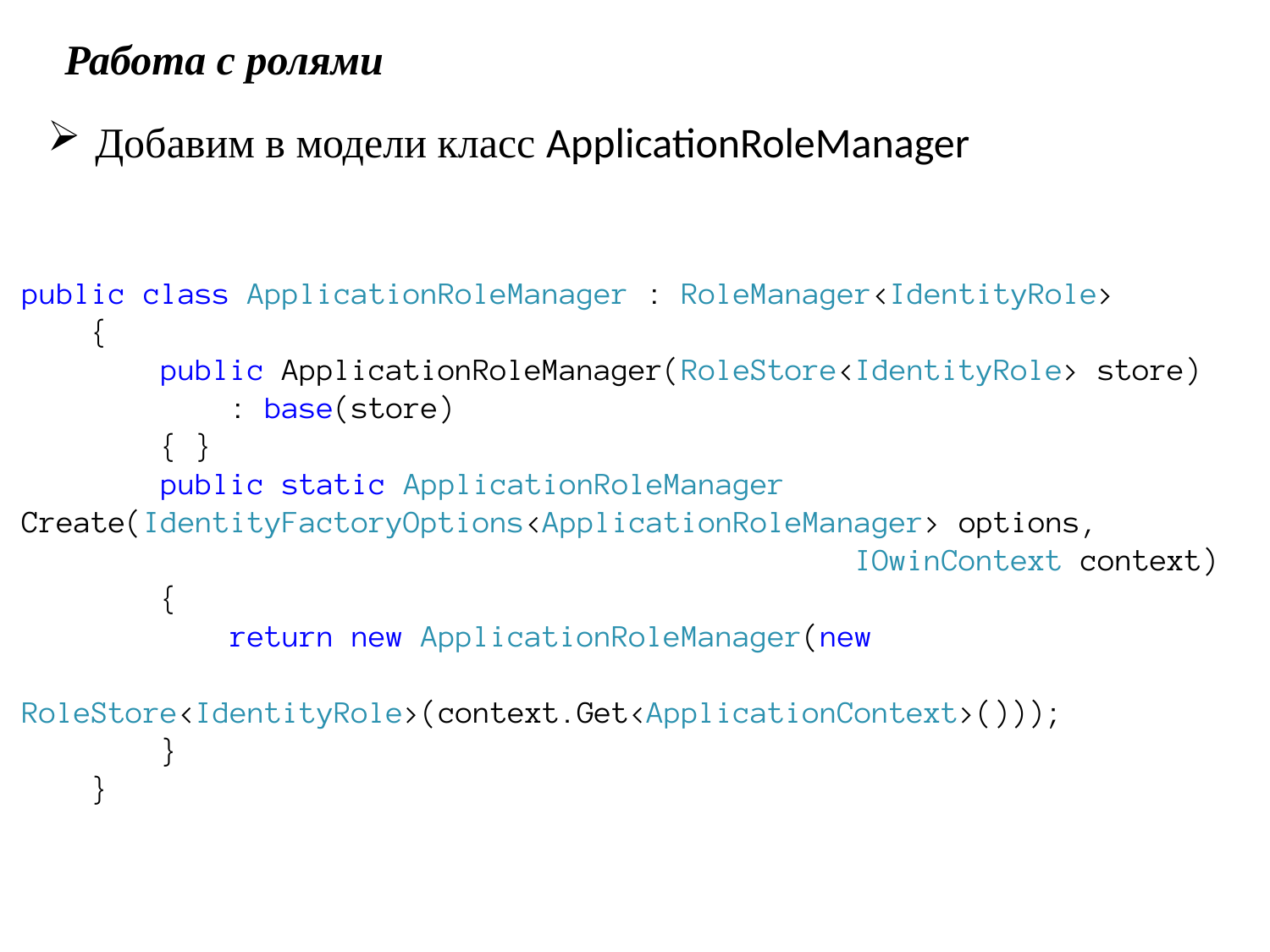

Работа с ролями

Добавим в модели класс ApplicationRoleManager
public class ApplicationRoleManager : RoleManager<IdentityRole>
    {
        public ApplicationRoleManager(RoleStore<IdentityRole> store)
            : base(store)
        { }
        public static ApplicationRoleManager Create(IdentityFactoryOptions<ApplicationRoleManager> options,
                                                IOwinContext context)
        {
            return new ApplicationRoleManager(new
                    RoleStore<IdentityRole>(context.Get<ApplicationContext>()));
        }
    }